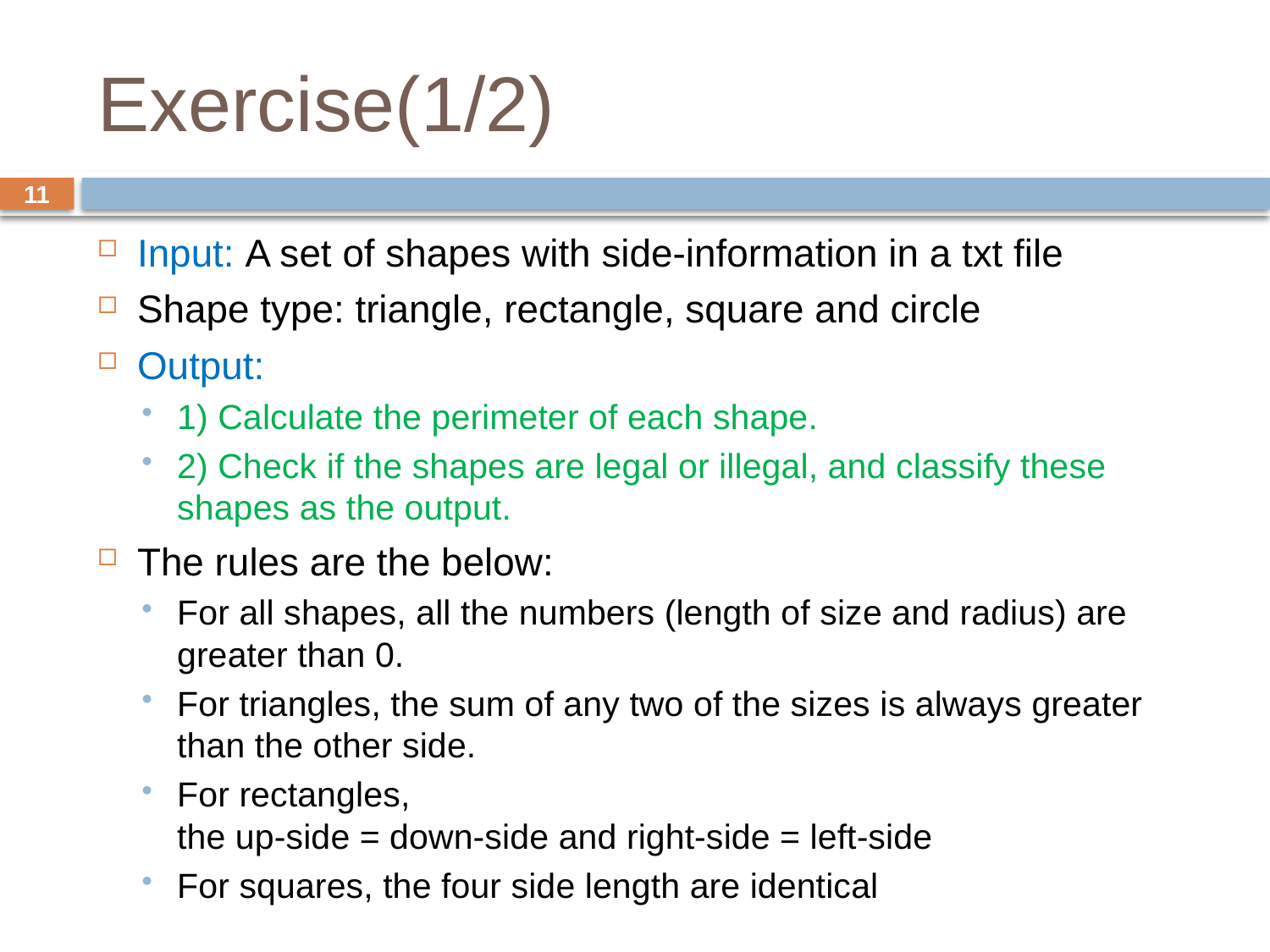

# Exercise(1/2)
11
Input: A set of shapes with side-information in a txt file
Shape type: triangle, rectangle, square and circle
Output:
1) Calculate the perimeter of each shape.
2) Check if the shapes are legal or illegal, and classify these shapes as the output.
The rules are the below:
For all shapes, all the numbers (length of size and radius) are greater than 0.
For triangles, the sum of any two of the sizes is always greater than the other side.
For rectangles,
the up-side = down-side and right-side = left-side
For squares, the four side length are identical